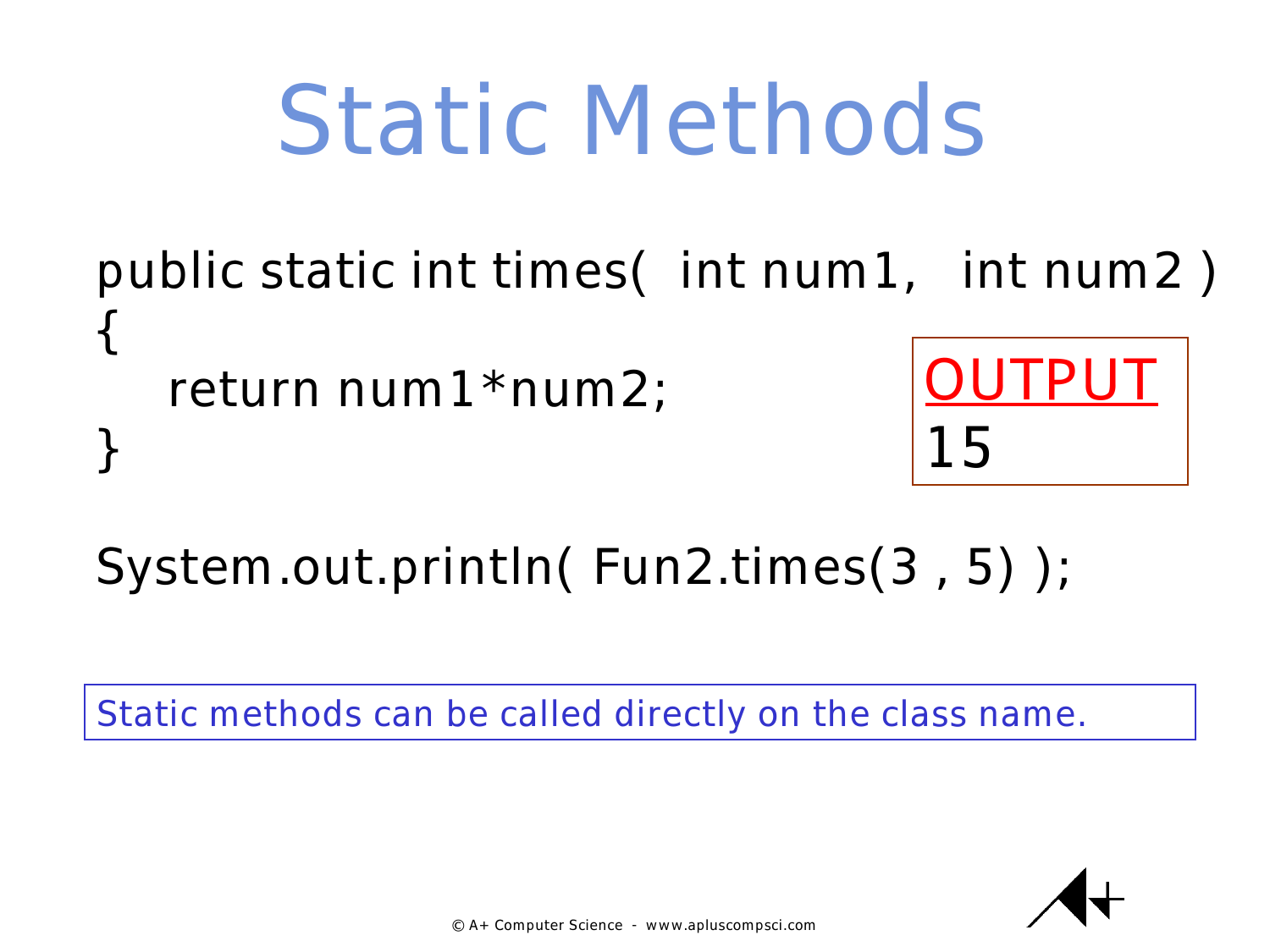

Static Methods
public static int times(  int num1,   int num2 )
{
     return num1*num2;
}

System.out.println( Fun2.times(3 , 5) );
OUTPUT15
Static methods can be called directly on the class name.

© A+ Computer Science  -  www.apluscompsci.com